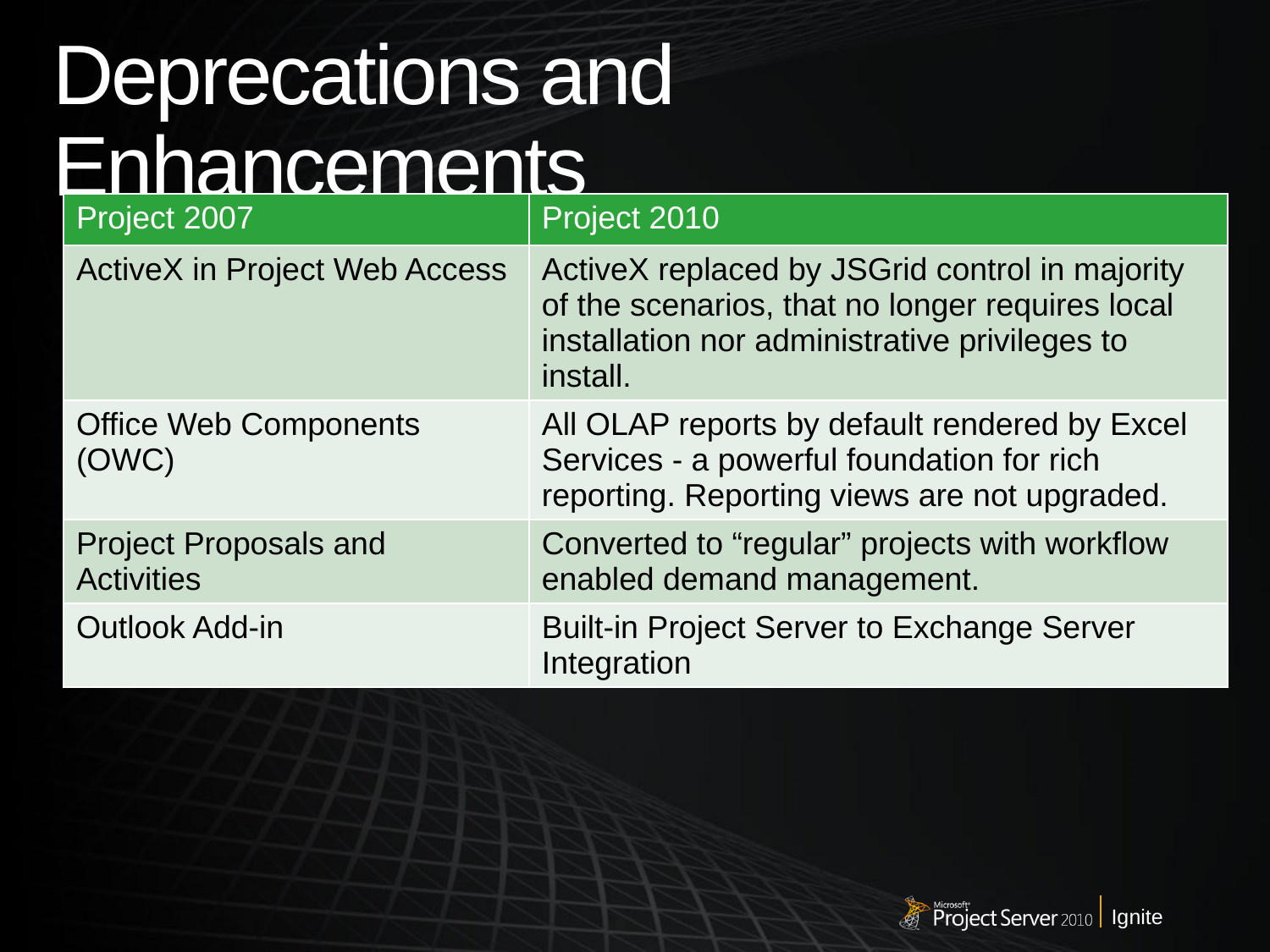

# Deprecations and Enhancements
| Project 2007 | Project 2010 |
| --- | --- |
| ActiveX in Project Web Access | ActiveX replaced by JSGrid control in majority of the scenarios, that no longer requires local installation nor administrative privileges to install. |
| Office Web Components (OWC) | All OLAP reports by default rendered by Excel Services - a powerful foundation for rich reporting. Reporting views are not upgraded. |
| Project Proposals and Activities | Converted to “regular” projects with workflow enabled demand management. |
| Outlook Add-in | Built-in Project Server to Exchange Server Integration |